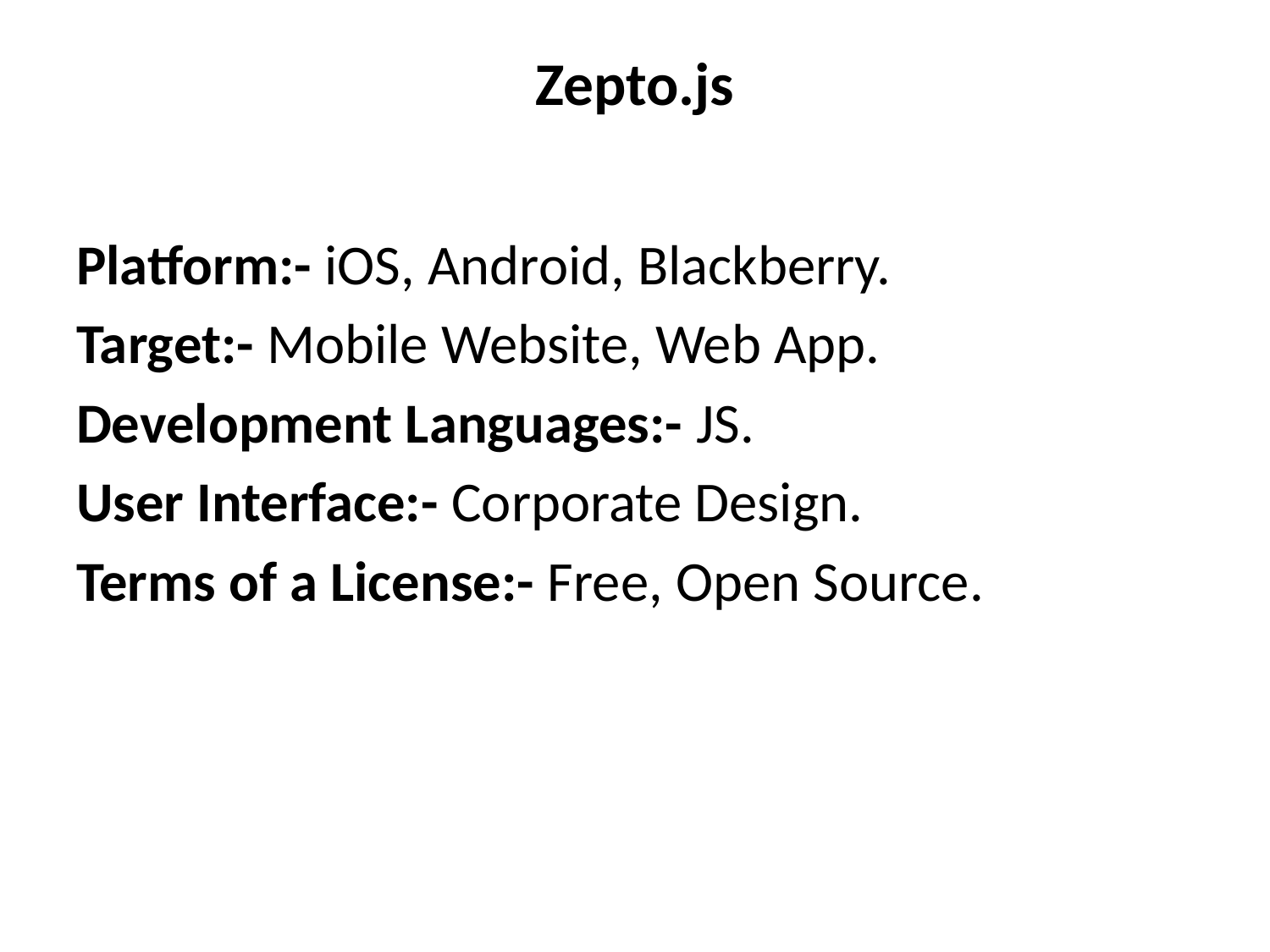

# Zepto.js
Platform:- iOS, Android, Blackberry.
Target:- Mobile Website, Web App.
Development Languages:- JS.
User Interface:- Corporate Design.
Terms of a License:- Free, Open Source.